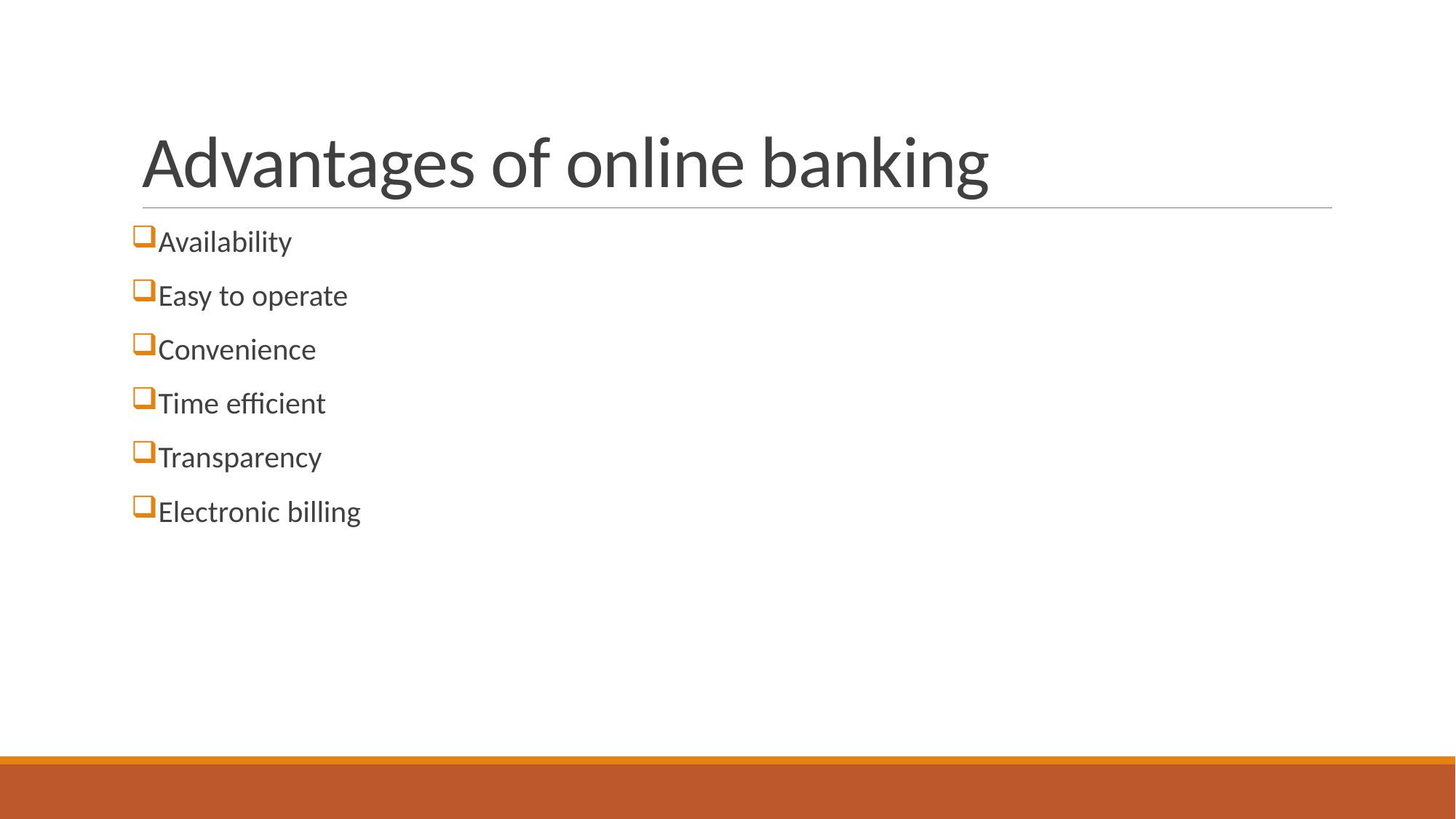

# Advantages of online banking
Availability
Easy to operate
Convenience
Time efficient
Transparency
Electronic billing